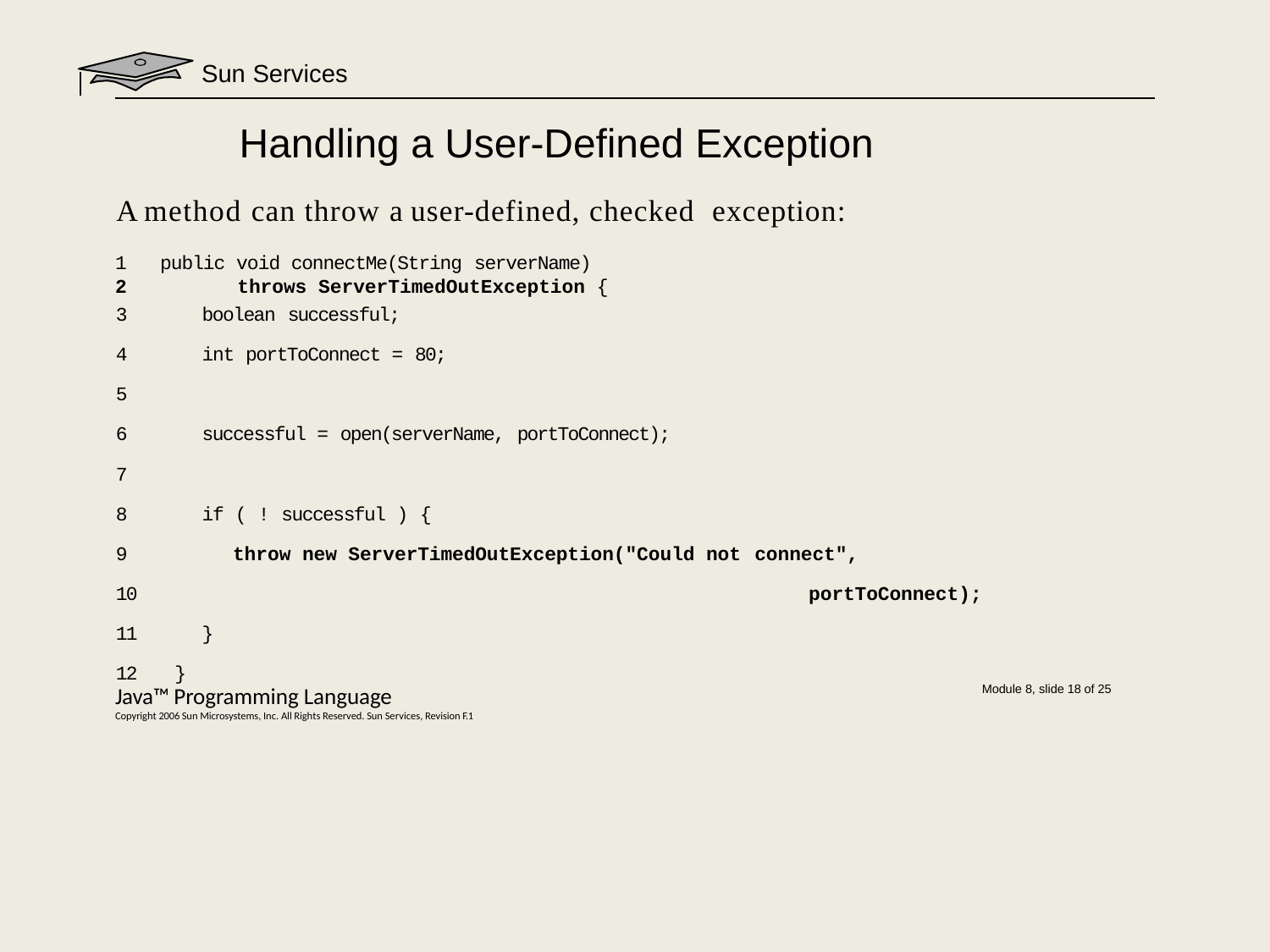

Sun Services

# Handling a User-Defined Exception
A method can throw a user-defined, checked exception:
public void connectMe(String serverName)
throws ServerTimedOutException {
| 3 |  | boolean successful; |
| --- | --- | --- |
| 4 |  | int portToConnect = 80; |
| 5 |  |  |
| 6 |  | successful = open(serverName, portToConnect); |
| 7 |  |  |
| 8 |  | if ( ! successful ) { |
| 9 |  | throw new ServerTimedOutException("Could not connect", |
| 10 |  | portToConnect); |
| 11 |  | } |
| 12 | } |  |
Java™ Programming Language
Copyright 2006 Sun Microsystems, Inc. All Rights Reserved. Sun Services, Revision F.1
Module 8, slide 18 of 25